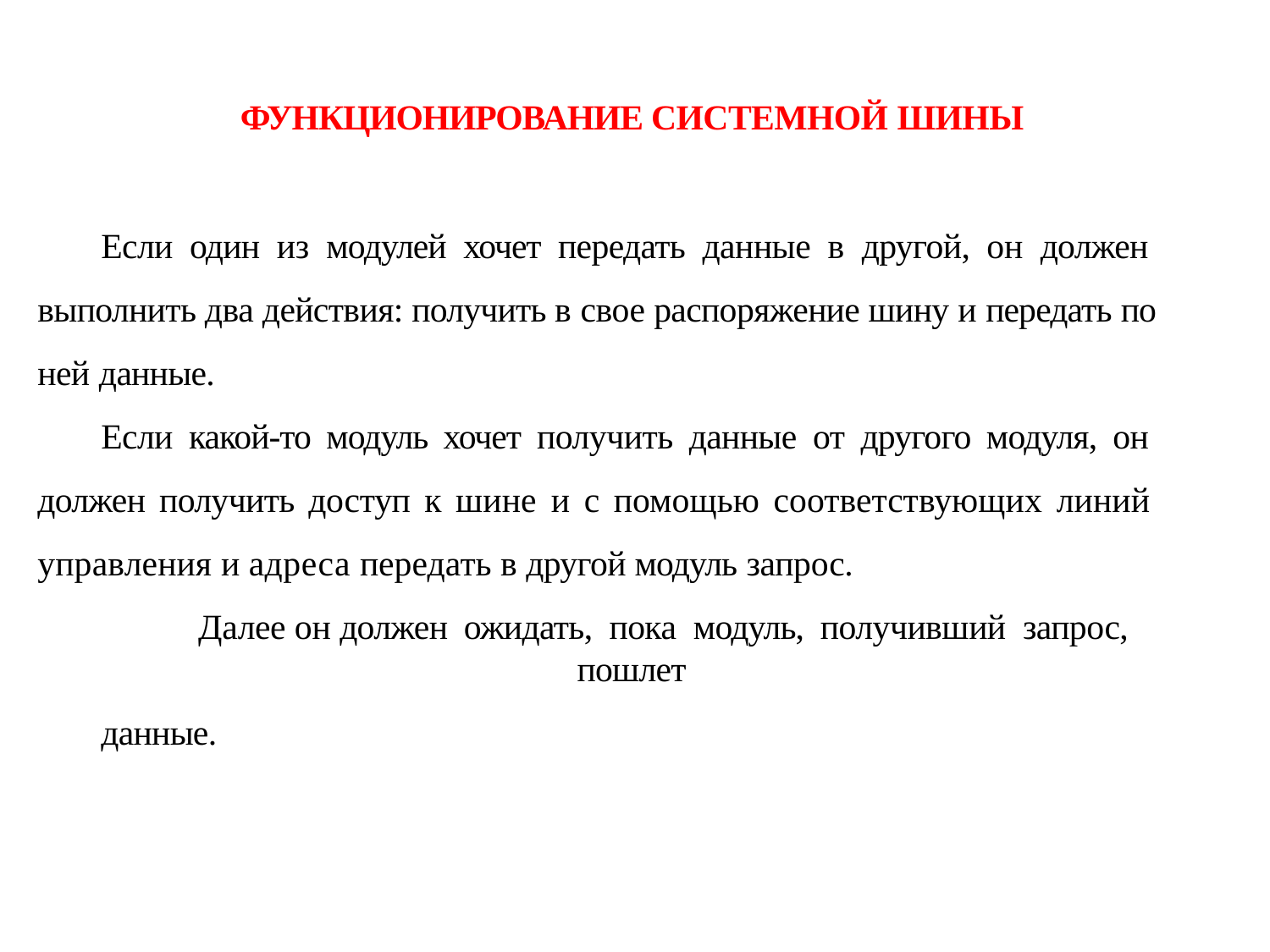

ФУНКЦИОНИРОВАНИЕ СИСТЕМНОЙ ШИНЫ

Если один из модулей хочет передать данные в другой, он должен  выполнить два дей­ствия: получить в свое распоряжение шину и передать по  ней данные.
Если какой-то модуль хочет получить данные от другого модуля, он  должен получить доступ к шине и с помощью соответствующих линий  управления и адреса передать в другой модуль запрос.
Далее он должен  ожидать,  пока  модуль,  получивший  за­прос, пошлет
данные.